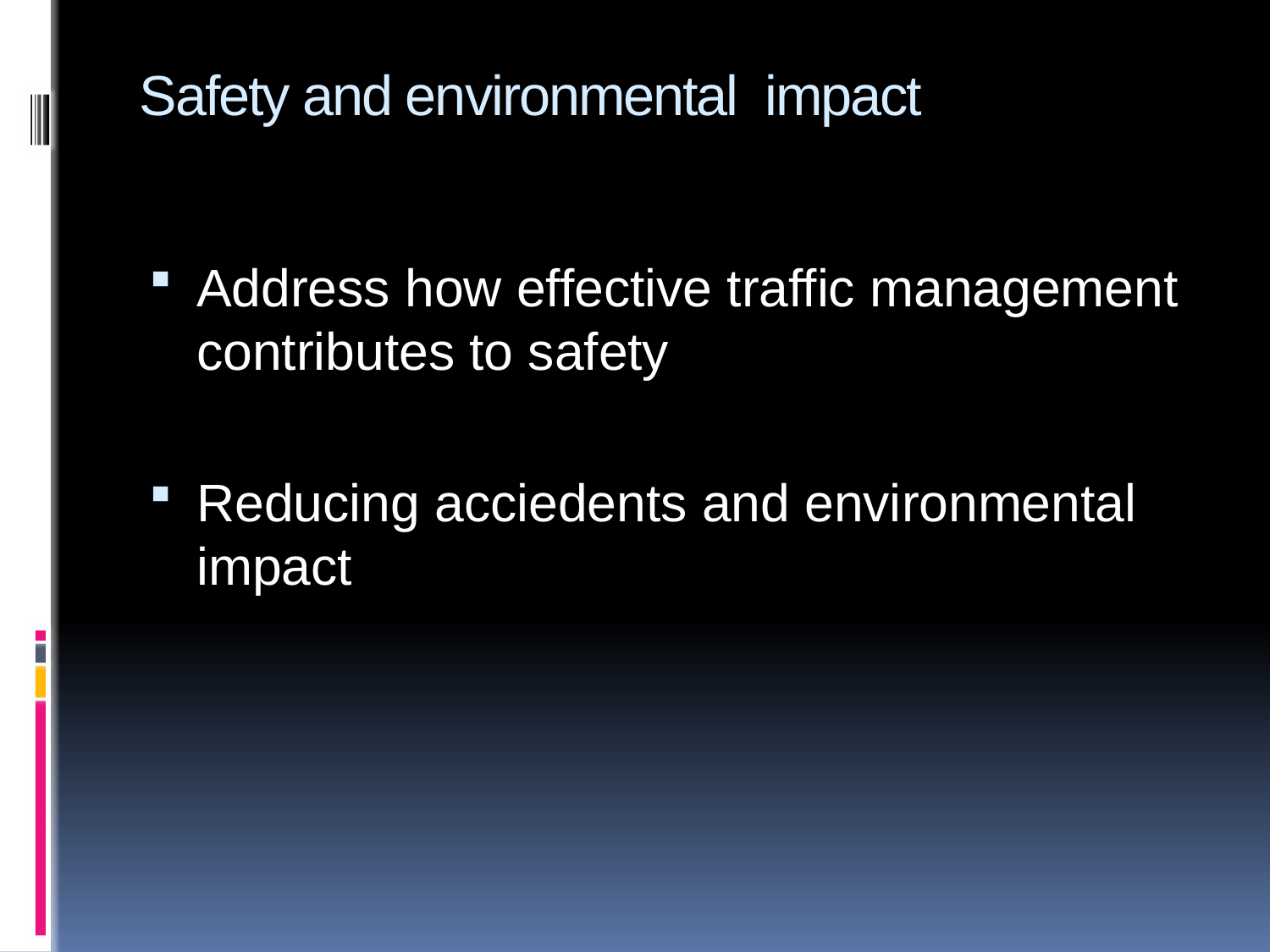

# Safety and environmental  impact
Address how effective traffic management contributes to safety

Reducing acciedents and environmental impact